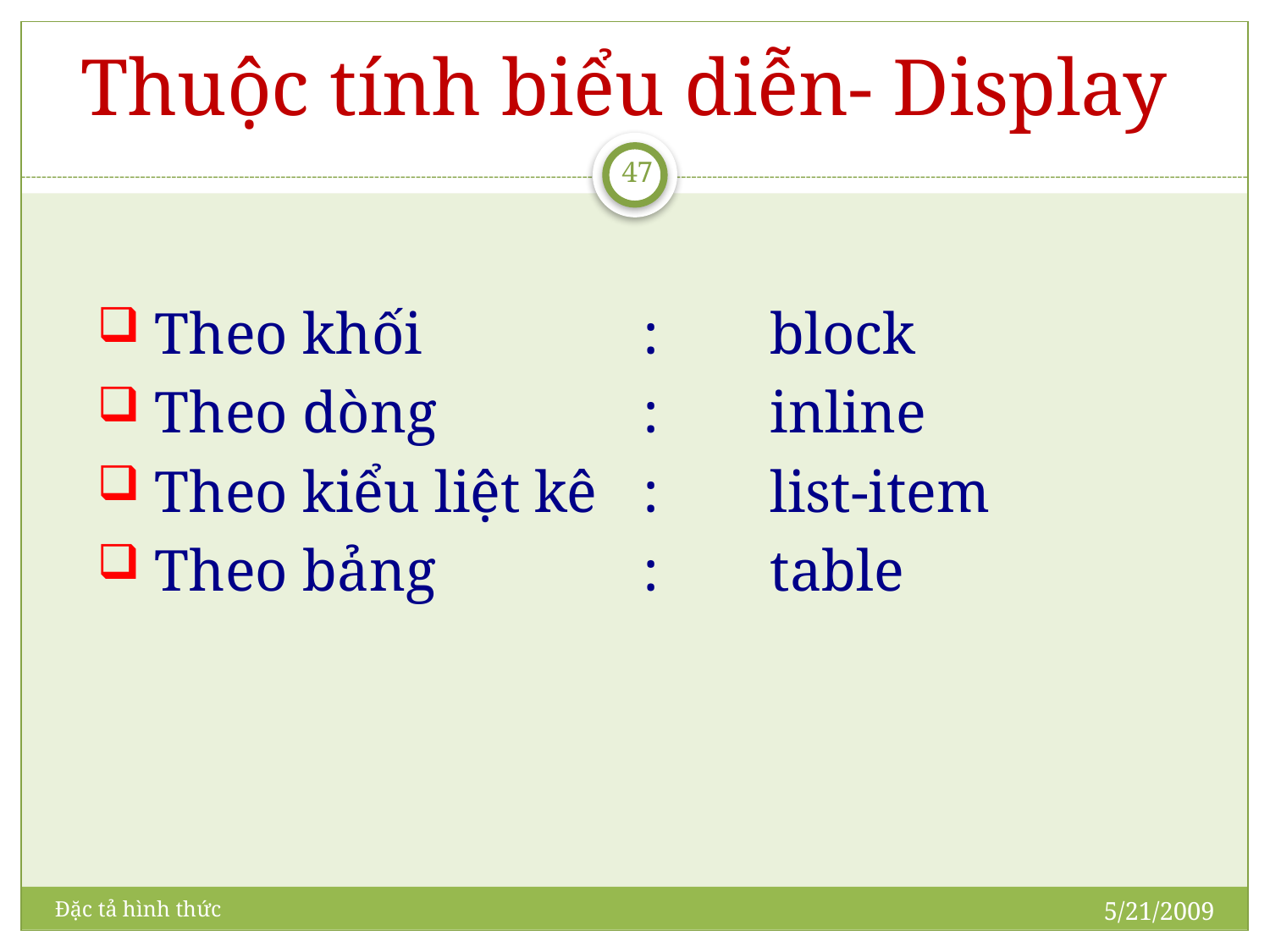

# Thuộc tính biểu diễn- Display
47

 Theo khối		: 	block
 Theo dòng		: 	inline
 Theo kiểu liệt kê	:	list-item
 Theo bảng		:	table

5/21/2009
Đặc tả hình thức